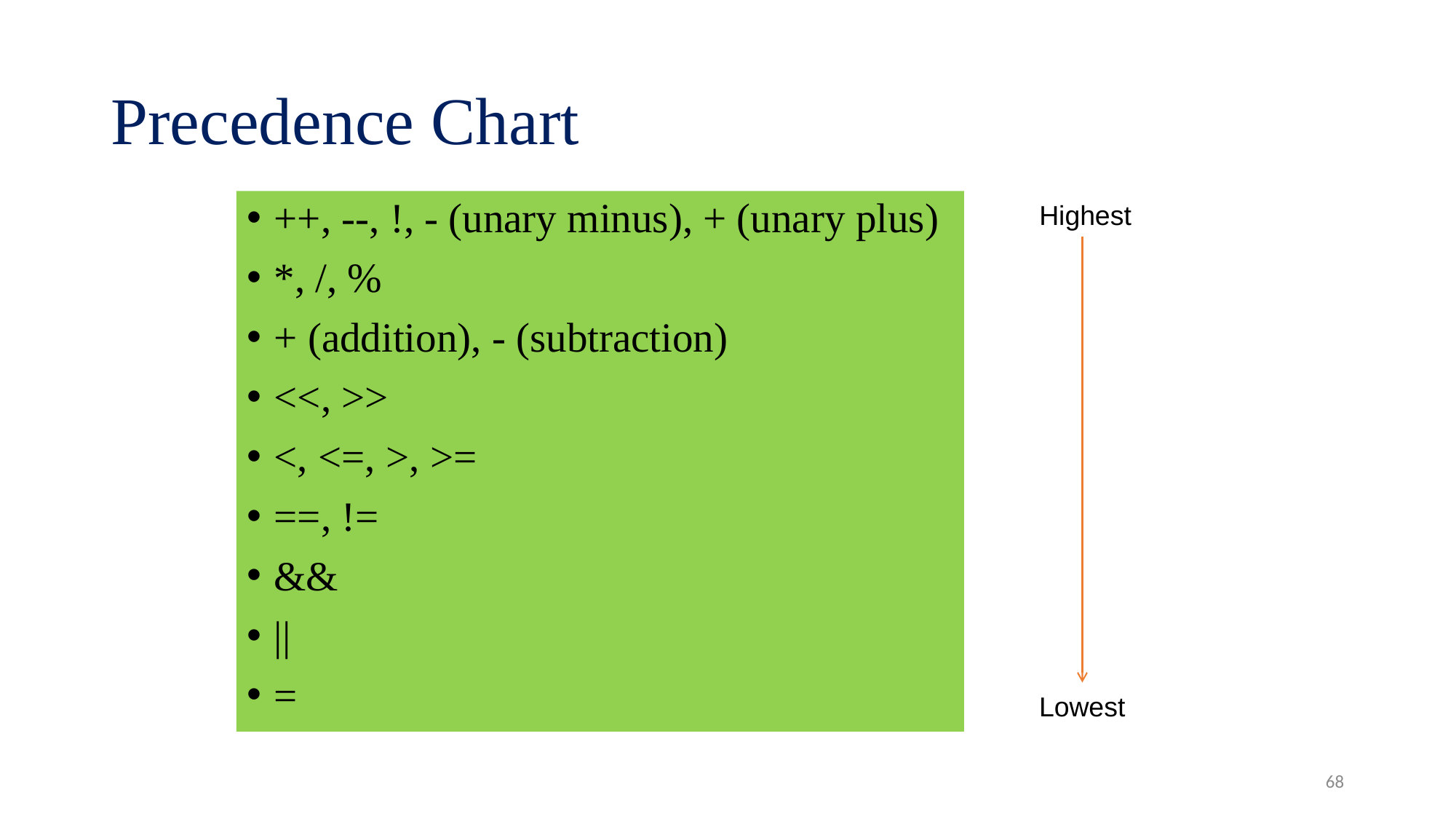

# Precedence Chart
++, --, !, - (unary minus), + (unary plus)
*, /, %
+ (addition), - (subtraction)
<<, >>
<, <=, >, >=
==, !=
&&
||
=
Highest
Lowest
68